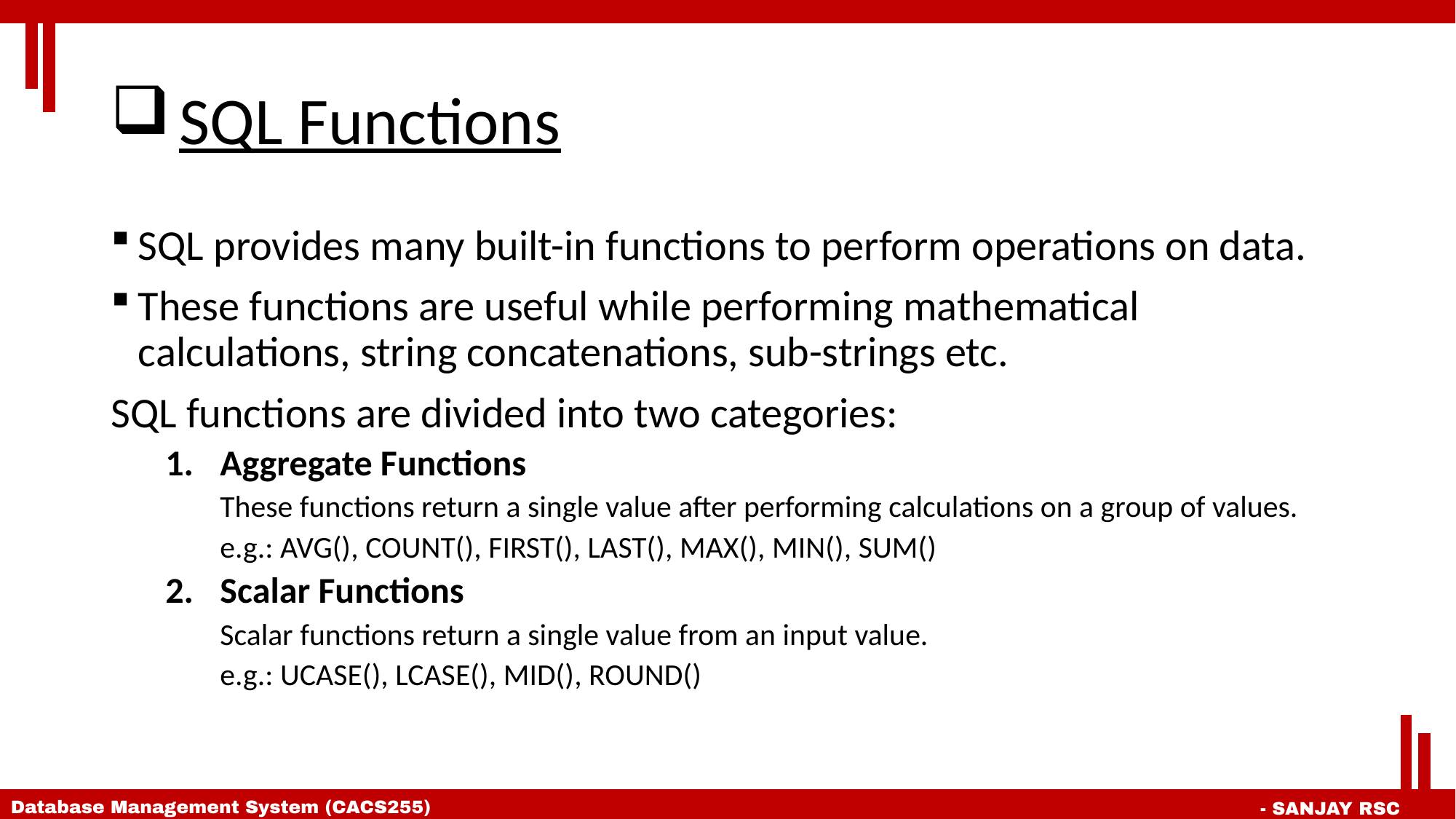

# SQL Functions
SQL provides many built-in functions to perform operations on data.
These functions are useful while performing mathematical calculations, string concatenations, sub-strings etc.
SQL functions are divided into two categories:
Aggregate Functions
These functions return a single value after performing calculations on a group of values.
e.g.: AVG(), COUNT(), FIRST(), LAST(), MAX(), MIN(), SUM()
Scalar Functions
Scalar functions return a single value from an input value.
e.g.: UCASE(), LCASE(), MID(), ROUND()